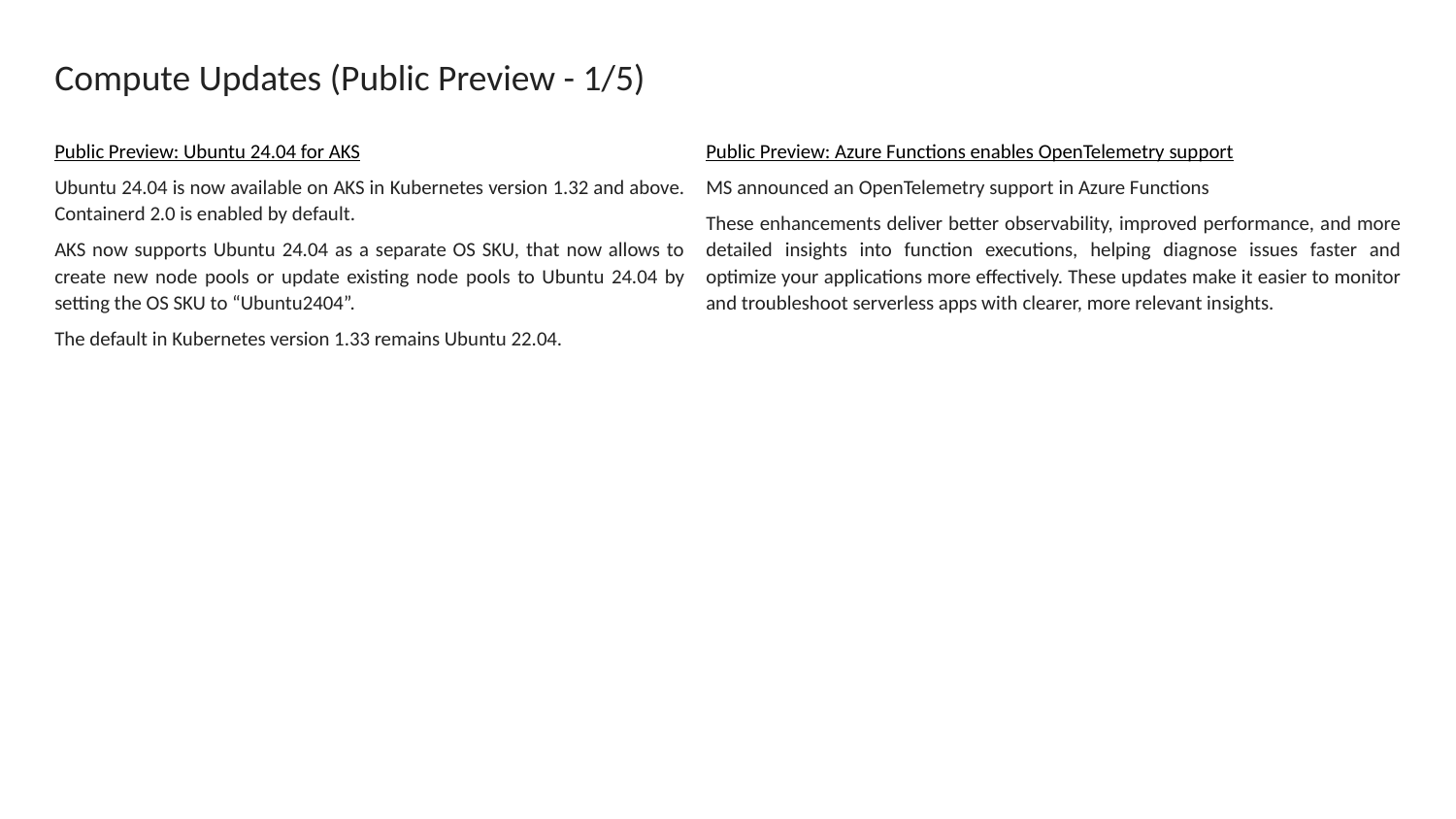

# Compute Updates (Public Preview - 1/5)
Public Preview: Ubuntu 24.04 for AKS
Ubuntu 24.04 is now available on AKS in Kubernetes version 1.32 and above. Containerd 2.0 is enabled by default.
AKS now supports Ubuntu 24.04 as a separate OS SKU, that now allows to create new node pools or update existing node pools to Ubuntu 24.04 by setting the OS SKU to “Ubuntu2404”.
The default in Kubernetes version 1.33 remains Ubuntu 22.04.
Public Preview: Azure Functions enables OpenTelemetry support
MS announced an OpenTelemetry support in Azure Functions
These enhancements deliver better observability, improved performance, and more detailed insights into function executions, helping diagnose issues faster and optimize your applications more effectively. These updates make it easier to monitor and troubleshoot serverless apps with clearer, more relevant insights.